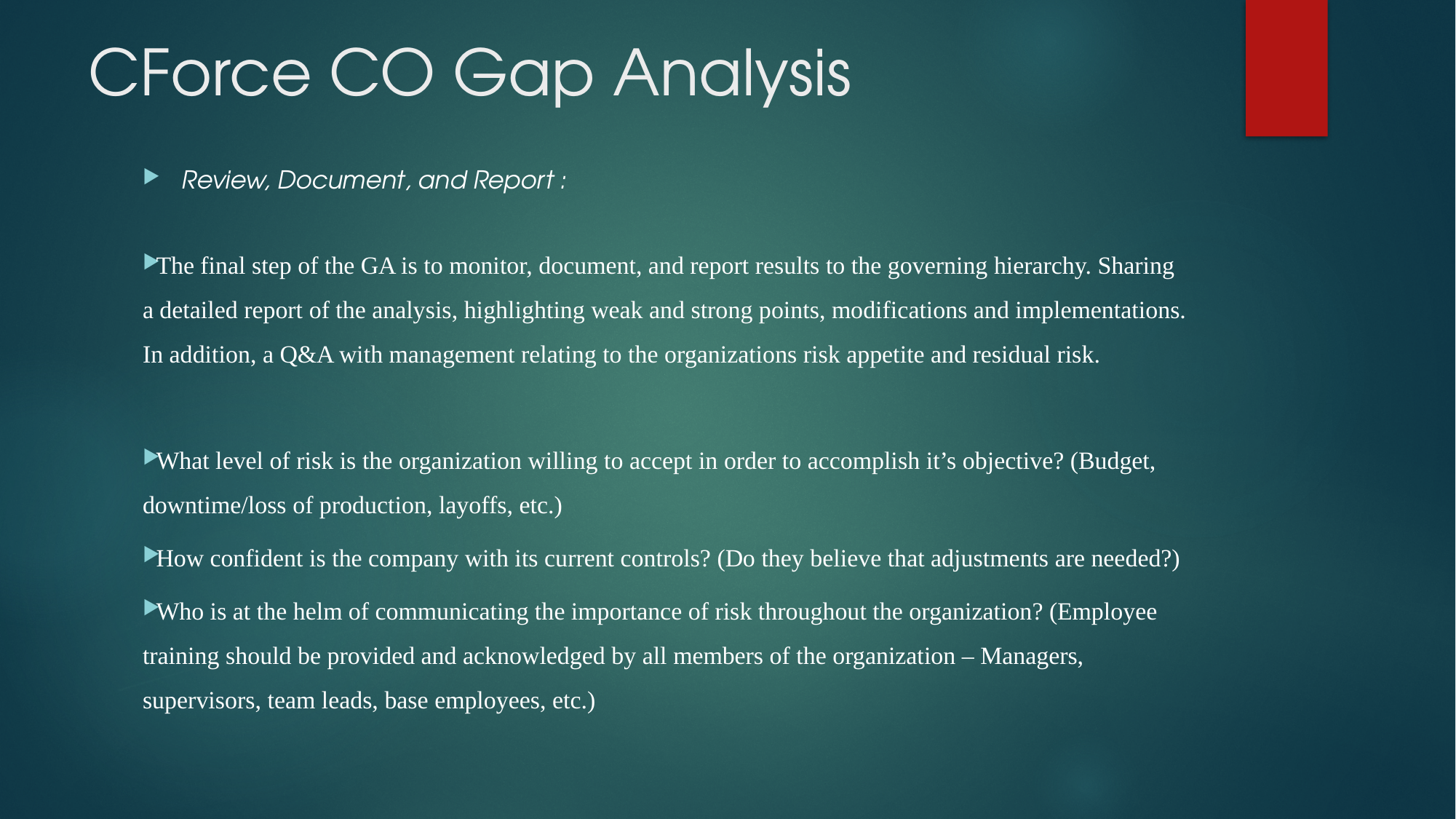

# CForce CO Gap Analysis
Review, Document, and Report :

The final step of the GA is to monitor, document, and report results to the governing hierarchy. Sharing a detailed report of the analysis, highlighting weak and strong points, modifications and implementations. In addition, a Q&A with management relating to the organizations risk appetite and residual risk.

What level of risk is the organization willing to accept in order to accomplish it’s objective? (Budget, downtime/loss of production, layoffs, etc.)
How confident is the company with its current controls? (Do they believe that adjustments are needed?)
Who is at the helm of communicating the importance of risk throughout the organization? (Employee training should be provided and acknowledged by all members of the organization – Managers, supervisors, team leads, base employees, etc.)